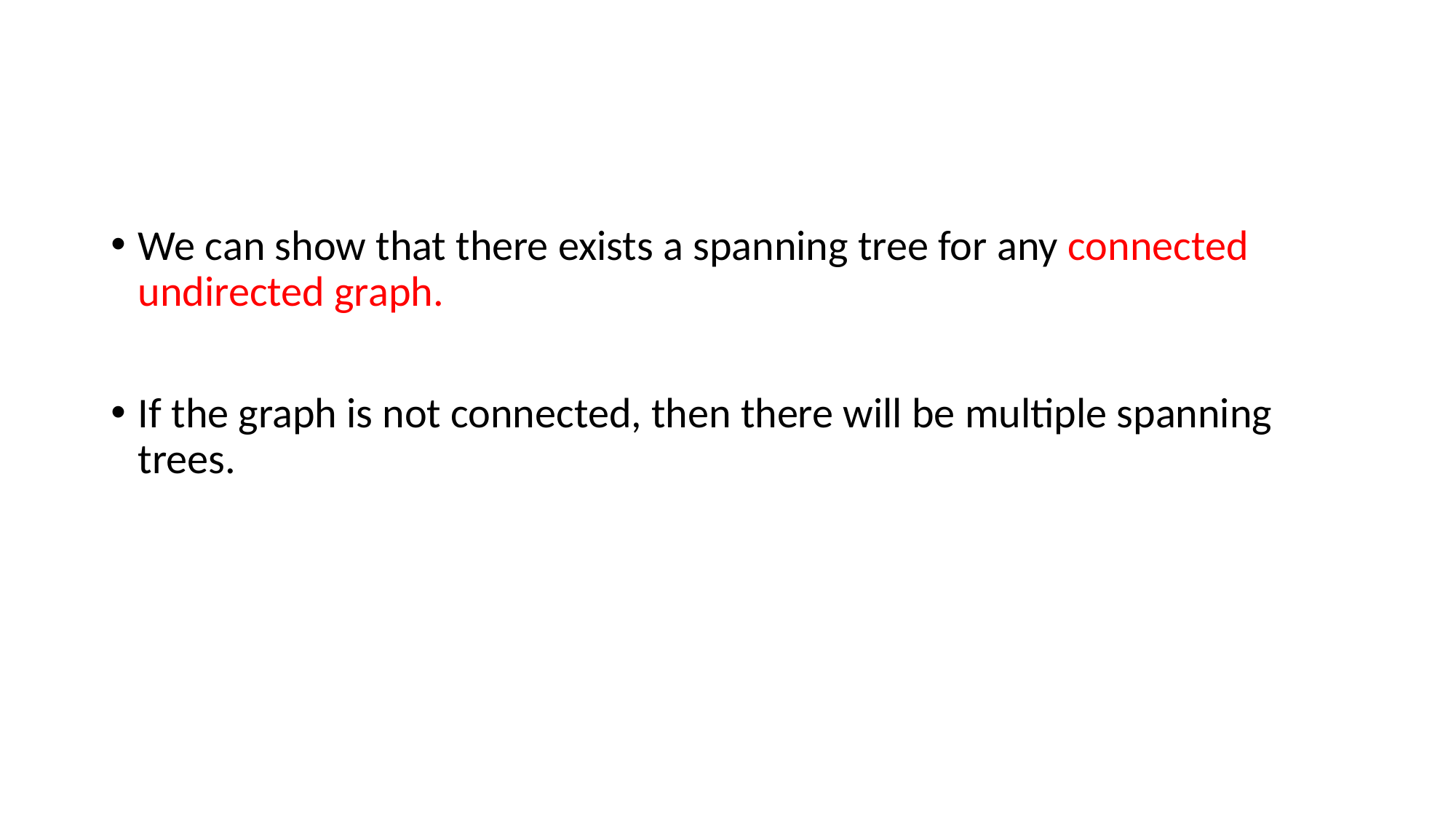

#
We can show that there exists a spanning tree for any connected undirected graph.

If the graph is not connected, then there will be multiple spanning trees.